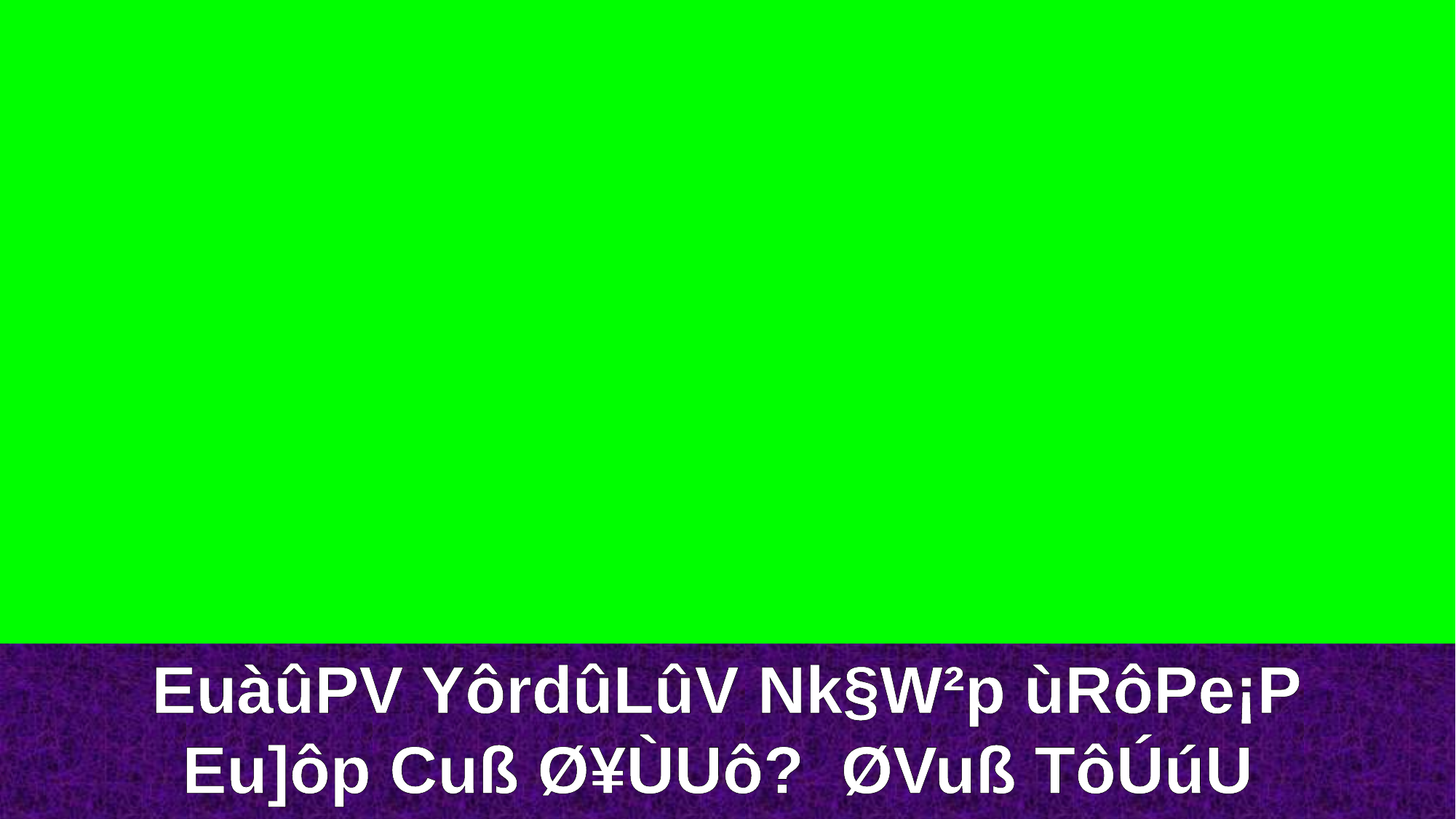

EuàûPV YôrdûLûV Nk§W²p ùRôPe¡P
Eu]ôp Cuß Ø¥ÙUô?  ØVuß TôÚúU